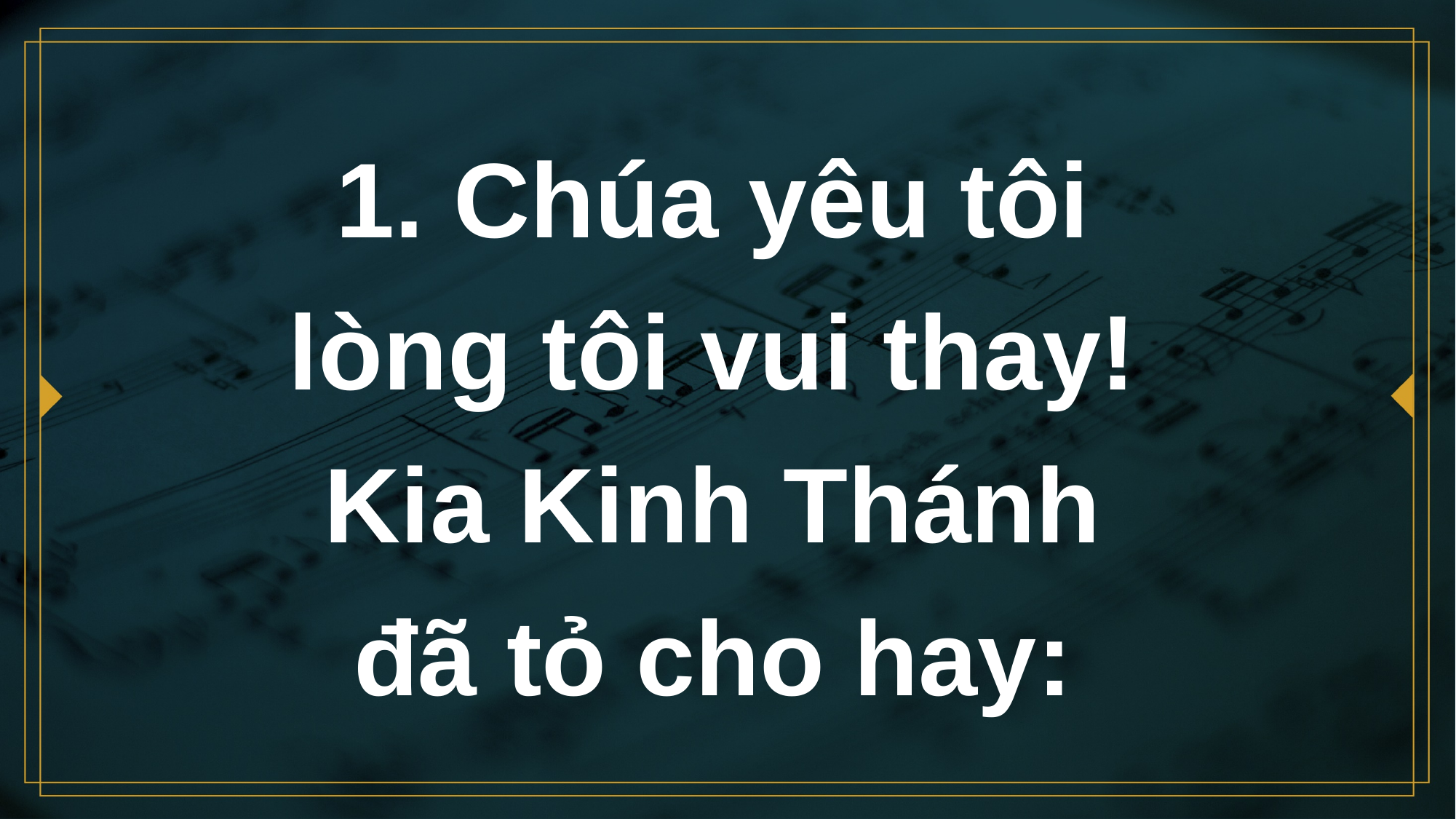

# 1. Chúa yêu tôi lòng tôi vui thay! Kia Kinh Thánh đã tỏ cho hay: